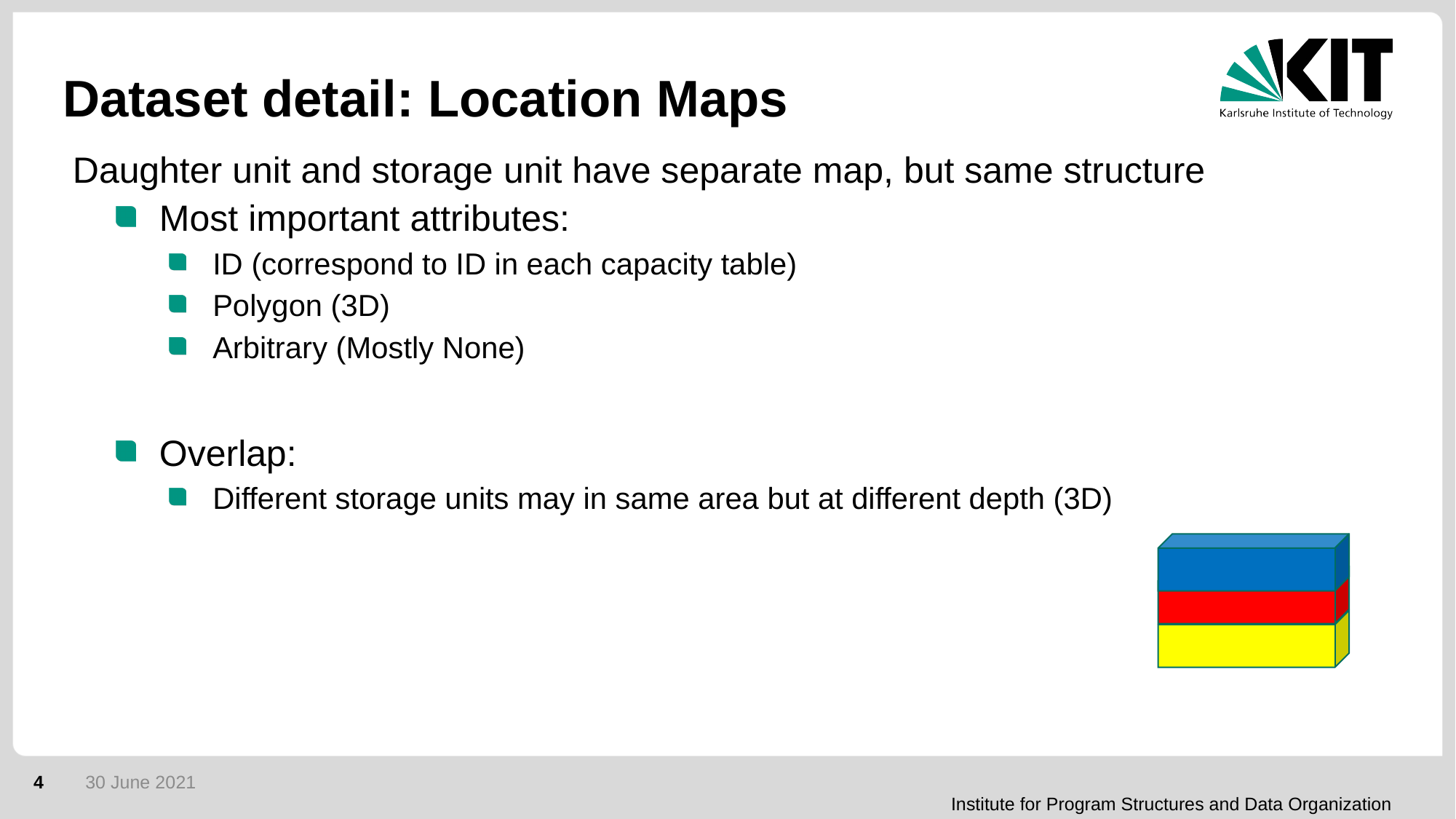

# Dataset detail: Location Maps
 Daughter unit and storage unit have separate map, but same structure
Most important attributes:
ID (correspond to ID in each capacity table)
Polygon (3D)
Arbitrary (Mostly None)

Overlap:
Different storage units may in same area but at different depth (3D)

4
30 June 2021